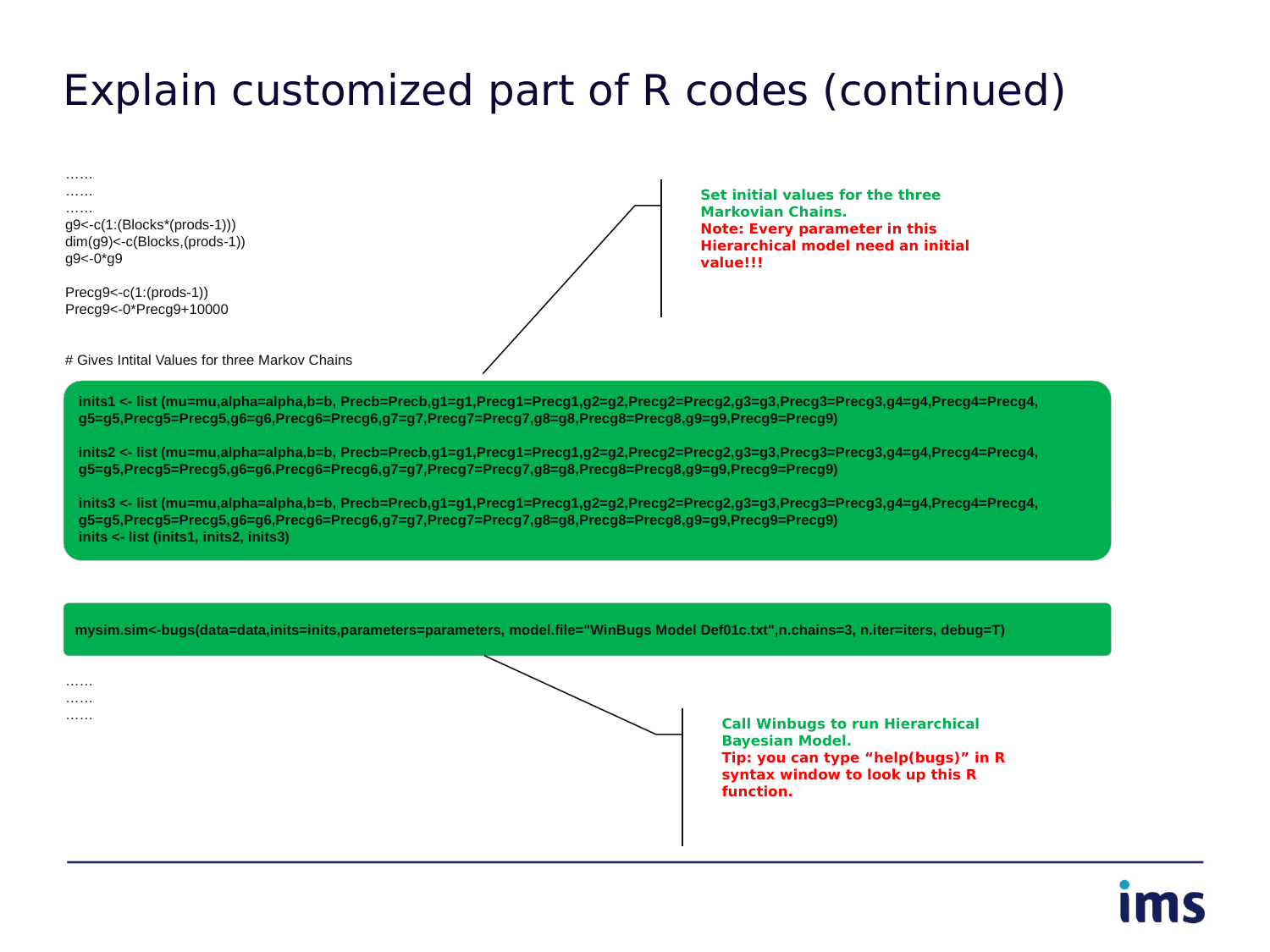

# Explain customized part of R codes (continued)
……
……
……
g9<-c(1:(Blocks*(prods-1)))
dim(g9)<-c(Blocks,(prods-1))
g9<-0*g9

Precg9<-c(1:(prods-1))
Precg9<-0*Precg9+10000

# Gives Intital Values for three Markov Chains

……
……
……

Set initial values for the three Markovian Chains.
Note: Every parameter in this Hierarchical model need an initial value!!!

inits1 <- list (mu=mu,alpha=alpha,b=b, Precb=Precb,g1=g1,Precg1=Precg1,g2=g2,Precg2=Precg2,g3=g3,Precg3=Precg3,g4=g4,Precg4=Precg4,
g5=g5,Precg5=Precg5,g6=g6,Precg6=Precg6,g7=g7,Precg7=Precg7,g8=g8,Precg8=Precg8,g9=g9,Precg9=Precg9)

inits2 <- list (mu=mu,alpha=alpha,b=b, Precb=Precb,g1=g1,Precg1=Precg1,g2=g2,Precg2=Precg2,g3=g3,Precg3=Precg3,g4=g4,Precg4=Precg4,
g5=g5,Precg5=Precg5,g6=g6,Precg6=Precg6,g7=g7,Precg7=Precg7,g8=g8,Precg8=Precg8,g9=g9,Precg9=Precg9)

inits3 <- list (mu=mu,alpha=alpha,b=b, Precb=Precb,g1=g1,Precg1=Precg1,g2=g2,Precg2=Precg2,g3=g3,Precg3=Precg3,g4=g4,Precg4=Precg4,
g5=g5,Precg5=Precg5,g6=g6,Precg6=Precg6,g7=g7,Precg7=Precg7,g8=g8,Precg8=Precg8,g9=g9,Precg9=Precg9)
inits <- list (inits1, inits2, inits3)

mysim.sim<-bugs(data=data,inits=inits,parameters=parameters, model.file="WinBugs Model Def01c.txt",n.chains=3, n.iter=iters, debug=T)
Call Winbugs to run Hierarchical Bayesian Model.
Tip: you can type “help(bugs)” in R syntax window to look up this R function.